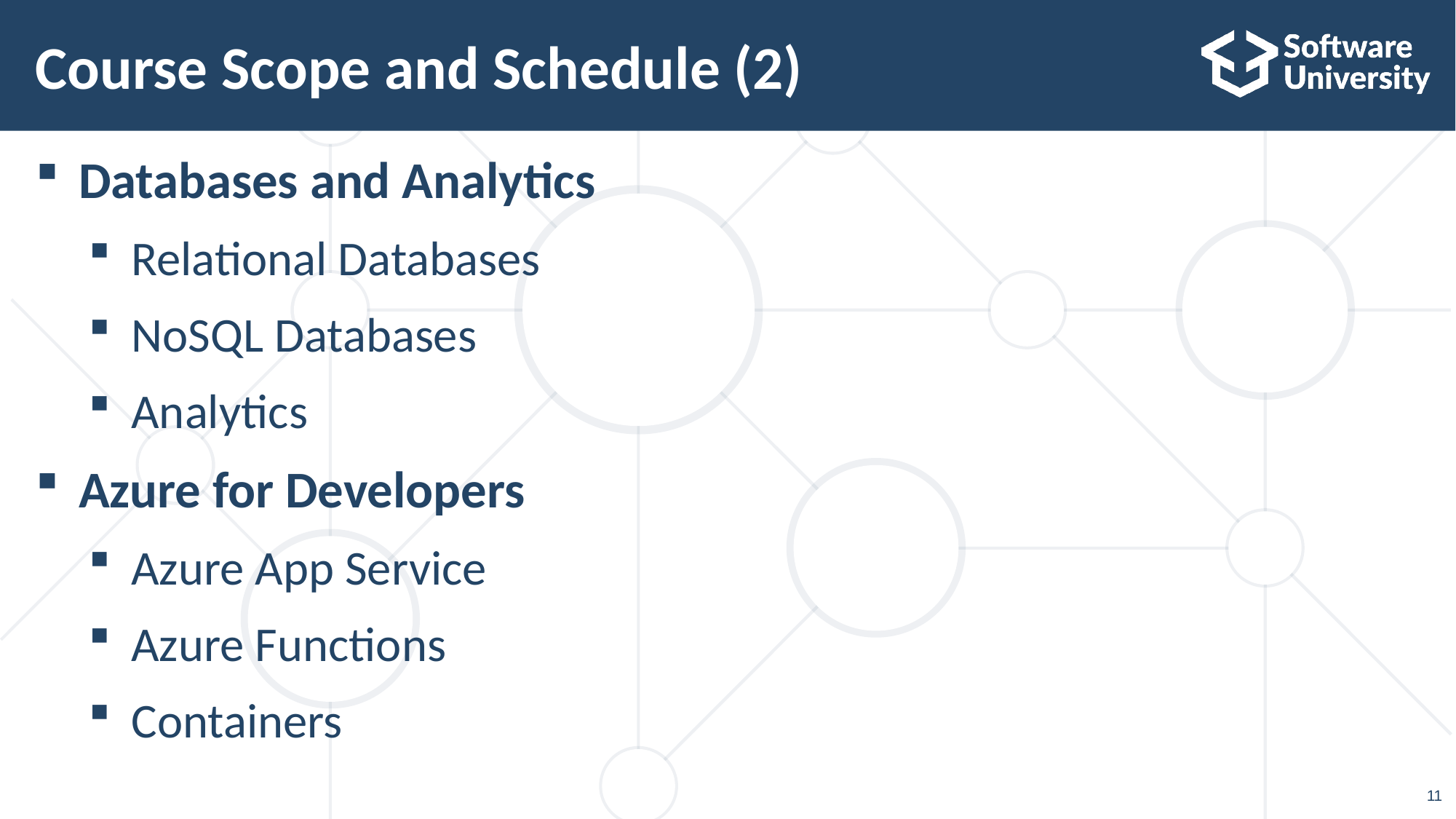

# Course Scope and Schedule (2)
Databases and Analytics
Relational Databases
NoSQL Databases
Analytics
Azure for Developers
Azure App Service
Azure Functions
Containers
11